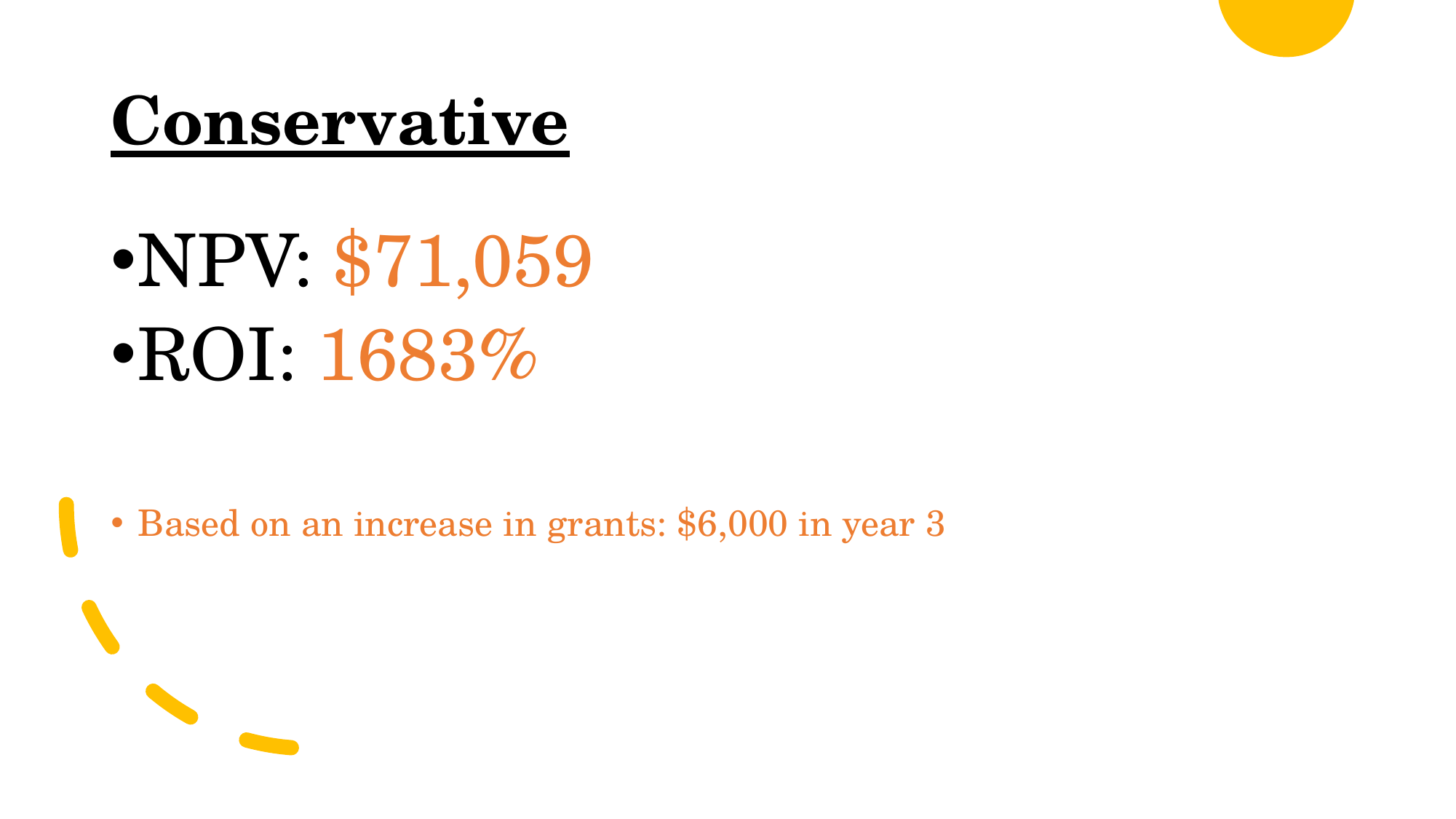

# Conservative
NPV: $71,059
ROI: 1683%

Based on an increase in grants: $6,000 in year 3